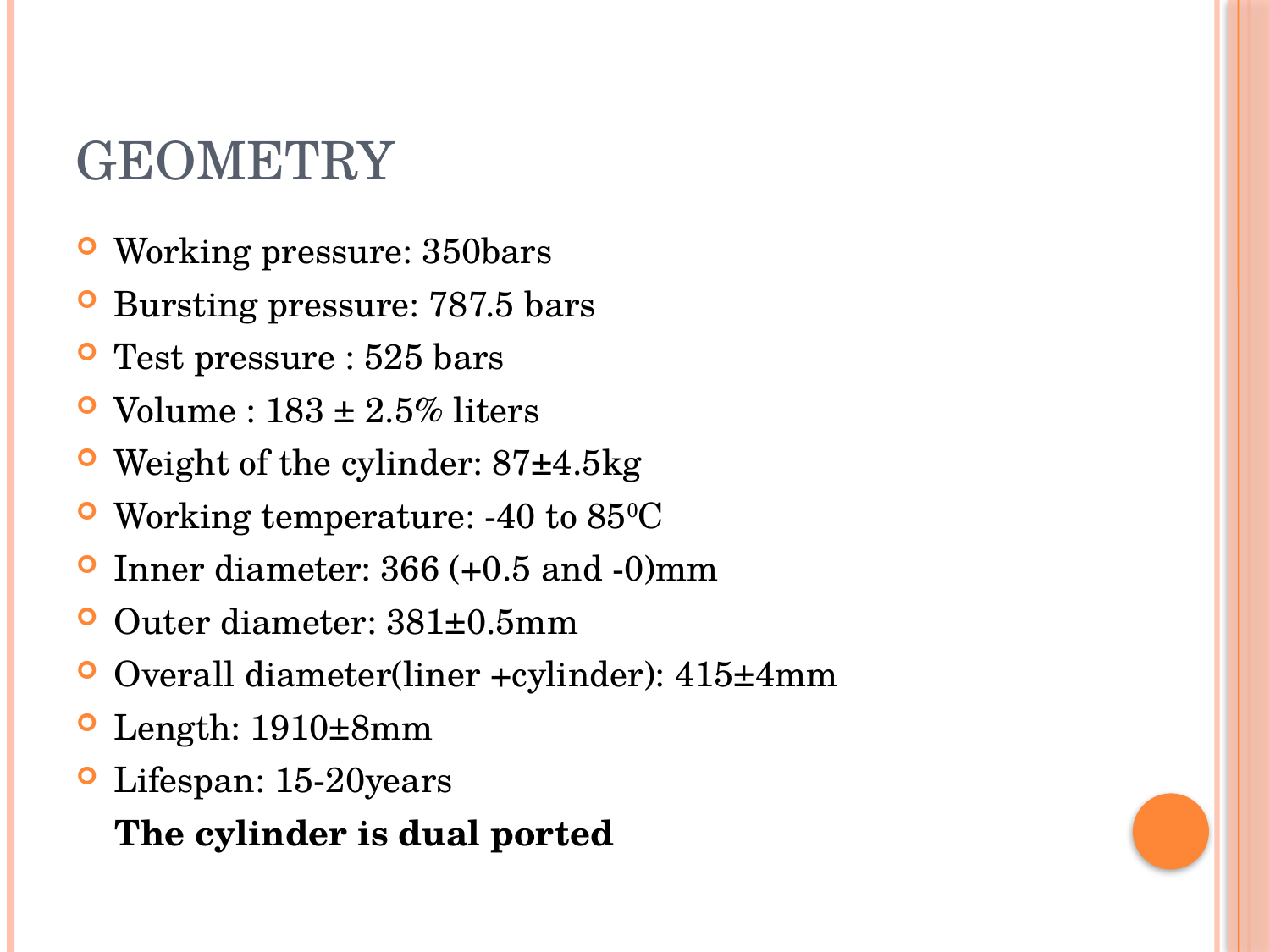

# geometry
Working pressure: 350bars
Bursting pressure: 787.5 bars
Test pressure : 525 bars
Volume : 183 ± 2.5% liters
Weight of the cylinder: 87±4.5kg
Working temperature: -40 to 850C
Inner diameter: 366 (+0.5 and -0)mm
Outer diameter: 381±0.5mm
Overall diameter(liner +cylinder): 415±4mm
Length: 1910±8mm
Lifespan: 15-20years
    The cylinder is dual ported